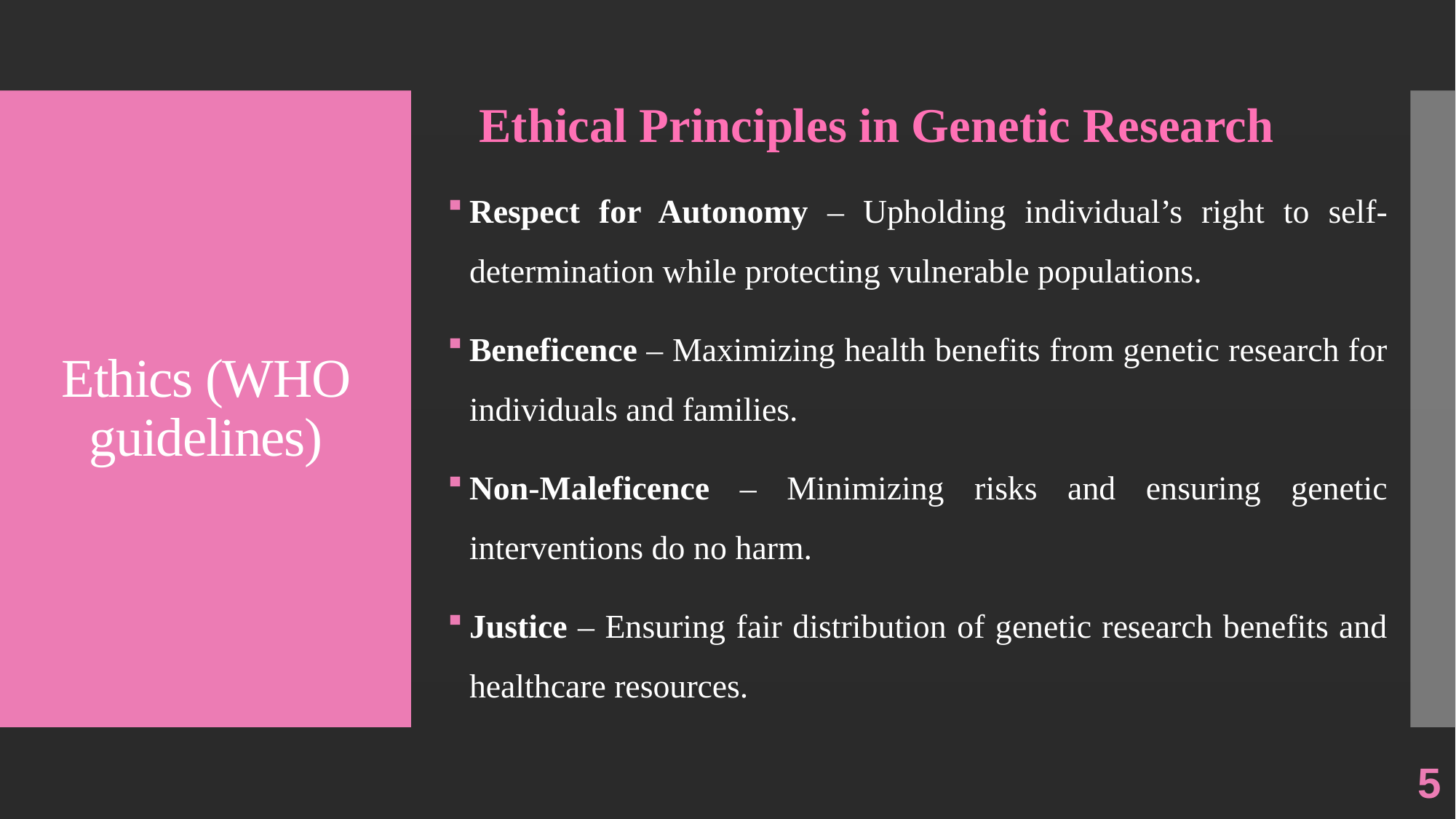

Ethical Principles in Genetic Research
Respect for Autonomy – Upholding individual’s right to self-determination while protecting vulnerable populations.
Beneficence – Maximizing health benefits from genetic research for individuals and families.
Non-Maleficence – Minimizing risks and ensuring genetic interventions do no harm.
Justice – Ensuring fair distribution of genetic research benefits and healthcare resources.

# Ethics (WHO guidelines)
5